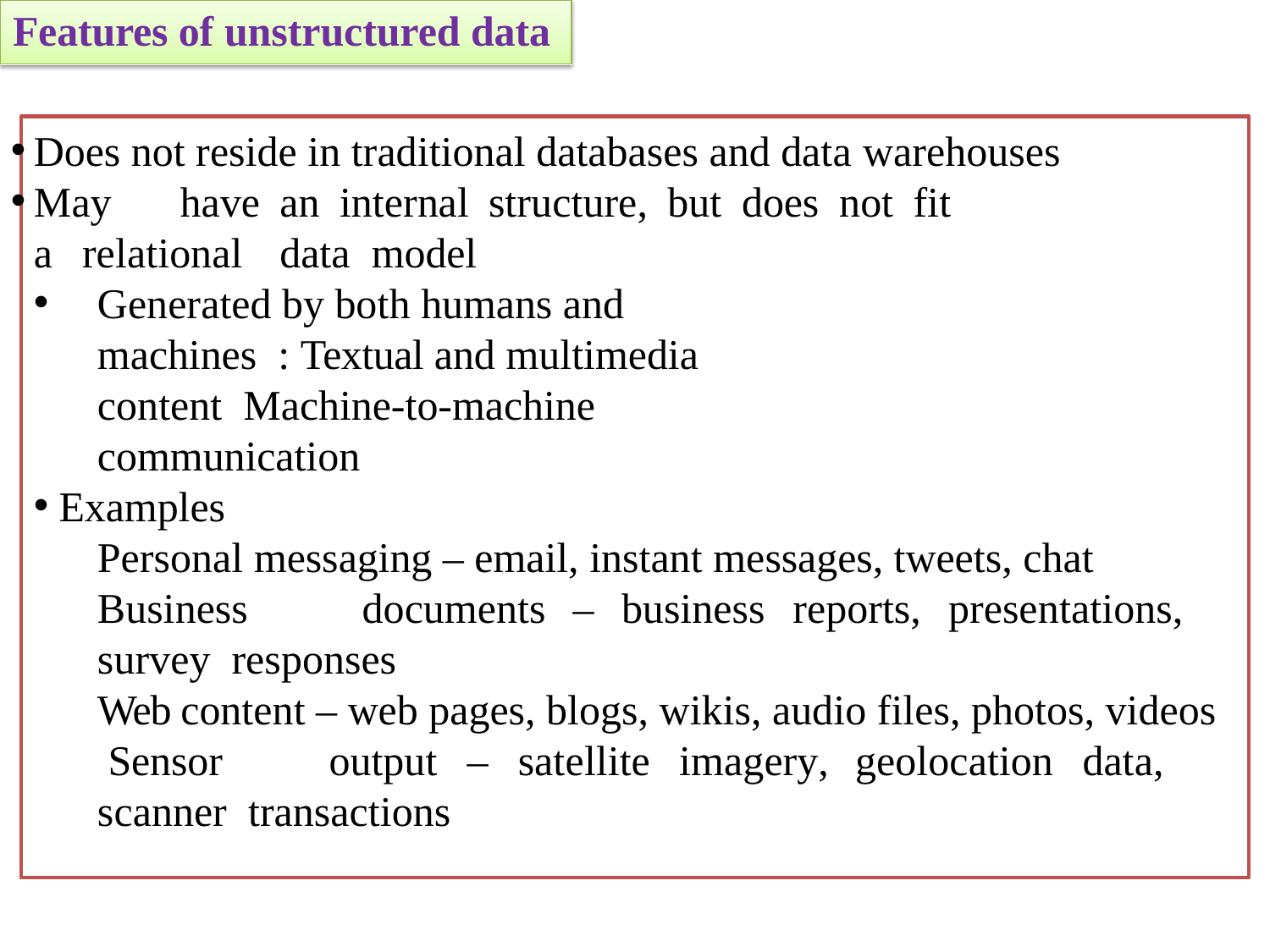

Features of unstructured data

Does not reside in traditional databases and data warehouses
May	have	an	internal	structure,	but	does	not	fit
a	relational	data  model
Generated by both humans and machines  : Textual and multimedia content  Machine-to-machine communication
Examples
Personal messaging – email, instant messages, tweets, chat  Business	documents	–	business	reports,	presentations,	survey  responses
Web content – web pages, blogs, wikis, audio files, photos, videos  Sensor	output	–	satellite	imagery,	geolocation	data,	scanner  transactions